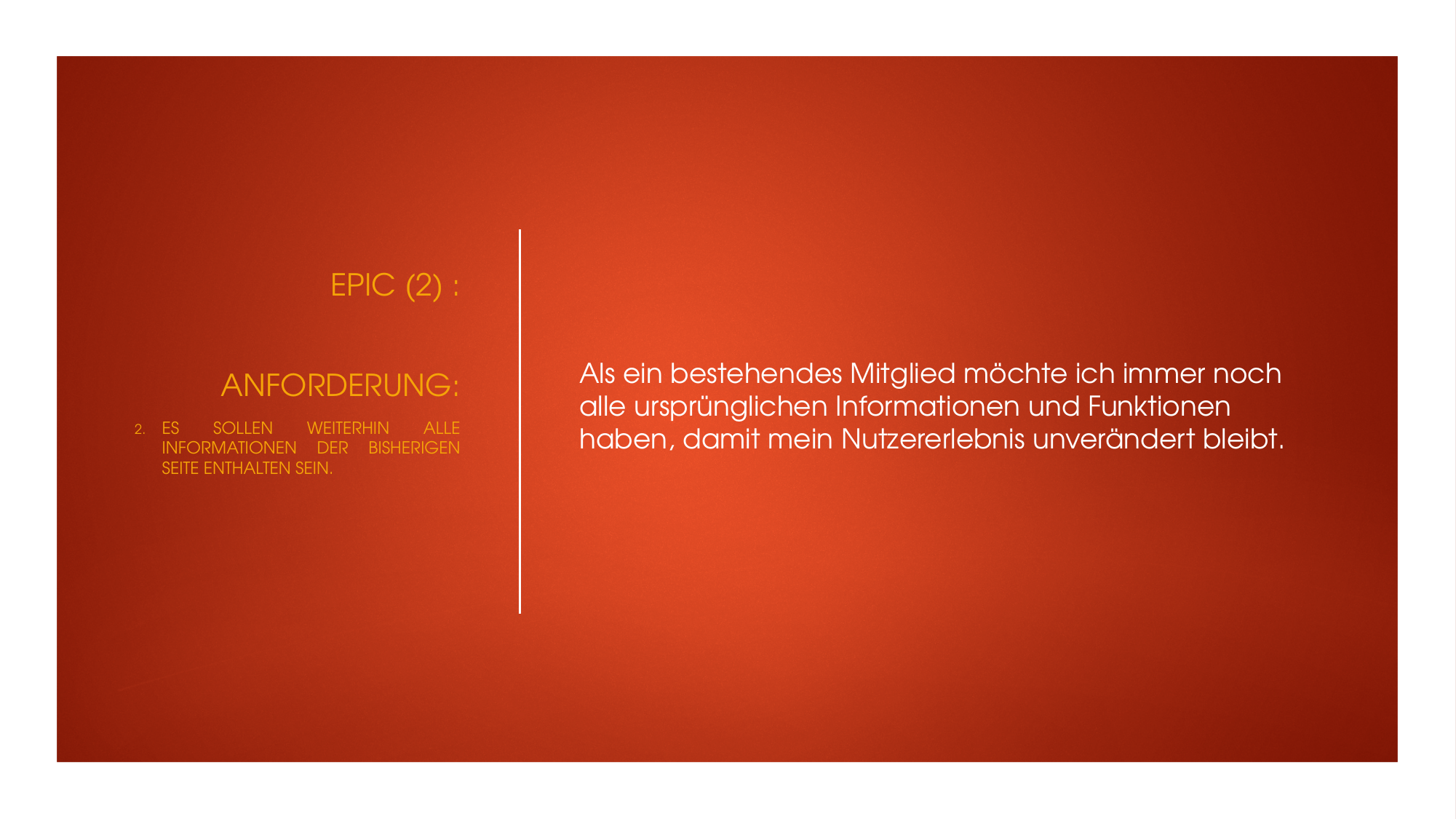

EPIC (2) :

Anforderung:
Es sollen weiterhin alle Informationen der bisherigen Seite enthalten sein.
# Als ein bestehendes Mitglied möchte ich immer noch alle ursprünglichen Informationen und Funktionen haben, damit mein Nutzererlebnis unverändert bleibt.